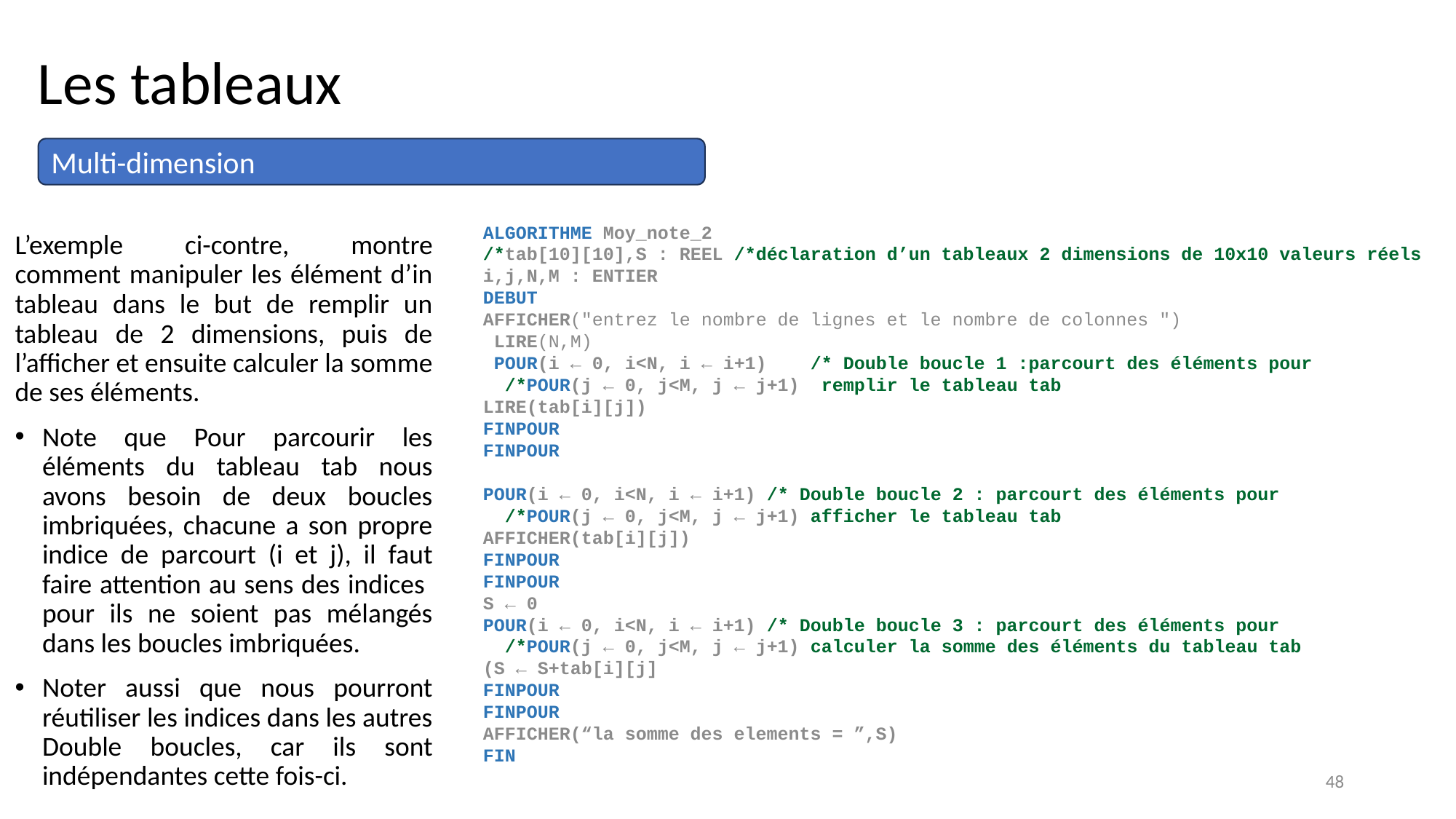

Les tableaux
Multi-dimension
ALGORITHME Moy_note_2
tab[10][10],S : REEL /*déclaration d’un tableaux 2 dimensions de 10x10 valeurs réels*/
i,j,N,M : ENTIER
DEBUT
AFFICHER("entrez le nombre de lignes et le nombre de colonnes ")
LIRE(N,M)
POUR(i ← 0, i<N, i ← i+1)    /* Double boucle 1 :parcourt des éléments pour
  POUR(j ← 0, j<M, j ← j+1)  remplir le tableau tab*/
    LIRE(tab[i][j])
  FINPOUR
FINPOUR

POUR(i ← 0, i<N, i ← i+1) /* Double boucle 2 : parcourt des éléments pour
 POUR(j ← 0, j<M, j ← j+1) afficher le tableau tab*/
  AFFICHER(tab[i][j])
 FINPOUR
FINPOUR
S ← 0
POUR(i ← 0, i<N, i ← i+1) /* Double boucle 3 : parcourt des éléments pour
 POUR(j ← 0, j<M, j ← j+1) calculer la somme des éléments du tableau tab*/
   S ← S+tab[i][j])
 FINPOUR
FINPOUR
AFFICHER(“la somme des elements = ”,S)
FIN
L’exemple ci-contre, montre comment manipuler les élément d’in tableau dans le but de remplir un tableau de 2 dimensions, puis de l’afficher et ensuite calculer la somme de ses éléments.
Note que Pour parcourir les éléments du tableau tab nous avons besoin de deux boucles imbriquées, chacune a son propre indice de parcourt (i et j), il faut faire attention au sens des indices  pour ils ne soient pas mélangés dans les boucles imbriquées.
Noter aussi que nous pourront réutiliser les indices dans les autres Double boucles, car ils sont indépendantes cette fois-ci.

48